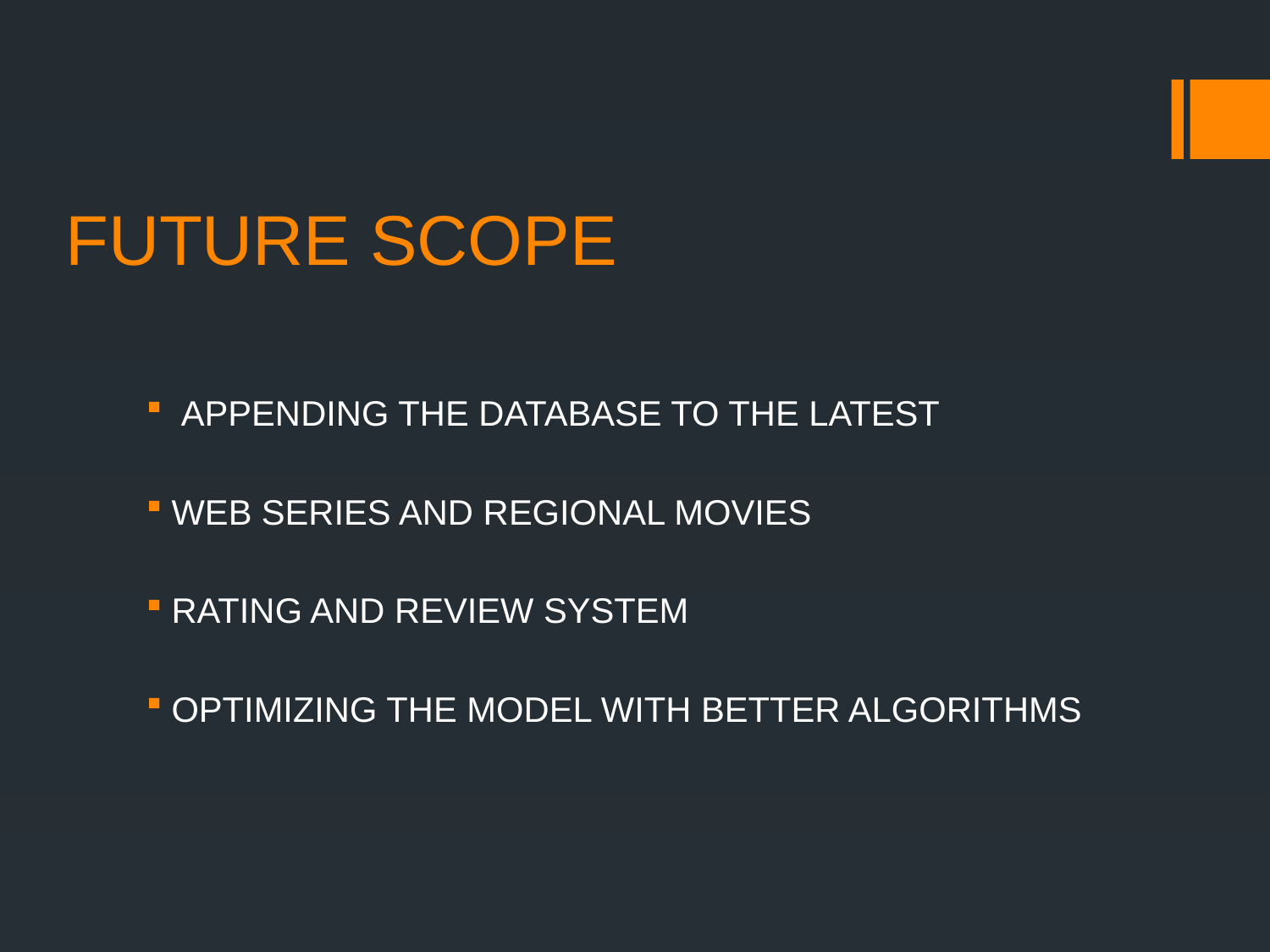

# FUTURE SCOPE
 APPENDING THE DATABASE TO THE LATEST

WEB SERIES AND REGIONAL MOVIES

RATING AND REVIEW SYSTEM

OPTIMIZING THE MODEL WITH BETTER ALGORITHMS